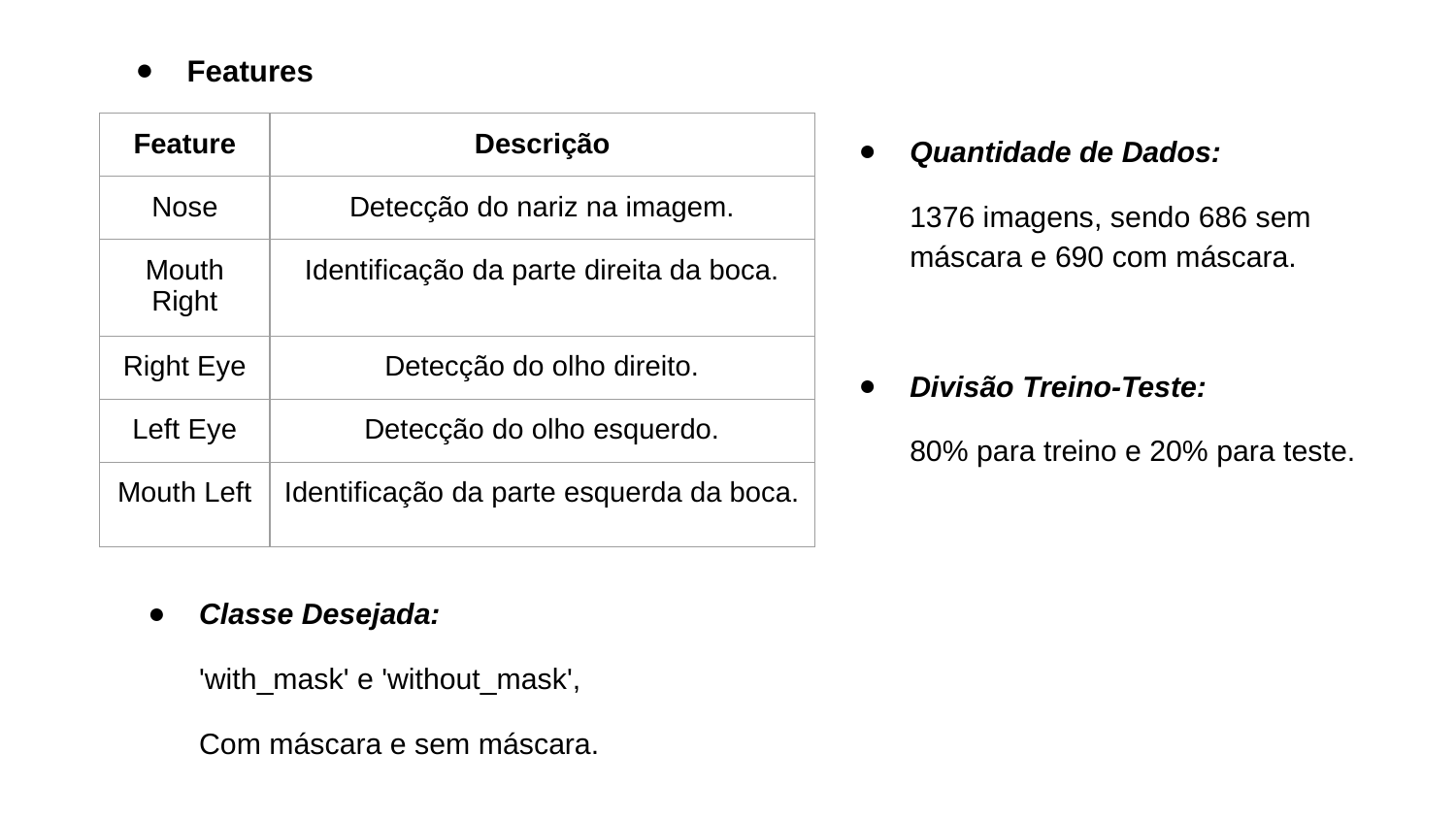

Features
| Feature | Descrição |
| --- | --- |
| Nose | Detecção do nariz na imagem. |
| Mouth Right | Identificação da parte direita da boca. |
| Right Eye | Detecção do olho direito. |
| Left Eye | Detecção do olho esquerdo. |
| Mouth Left | Identificação da parte esquerda da boca. |
Quantidade de Dados:
1376 imagens, sendo 686 sem máscara e 690 com máscara.

Divisão Treino-Teste:
80% para treino e 20% para teste.
Classe Desejada:
'with_mask' e 'without_mask',
Com máscara e sem máscara.